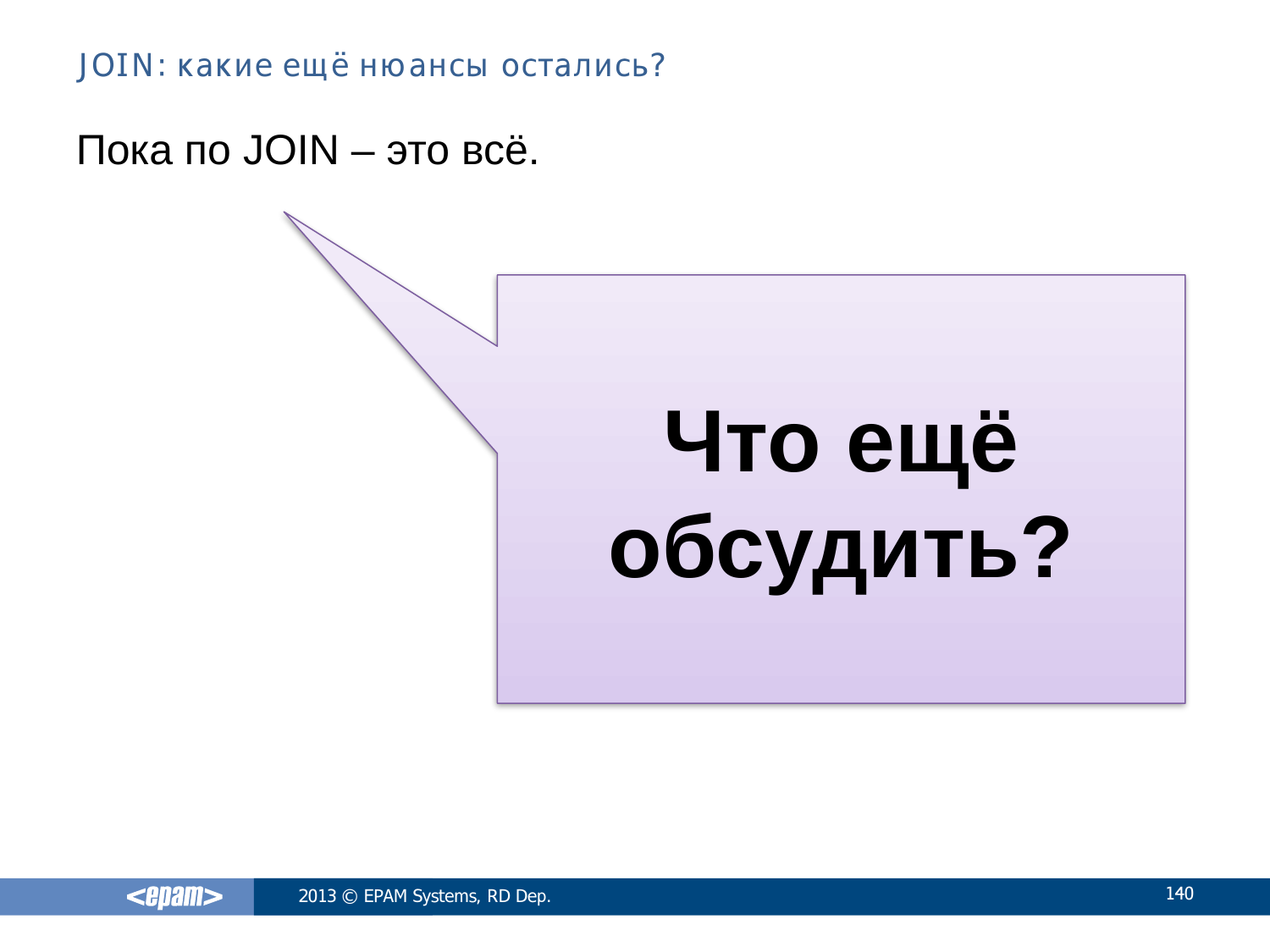

# JOIN: какие ещё нюансы остались?
Пока по JOIN – это всё.
Что ещё обсудить?
140
2013 © EPAM Systems, RD Dep.